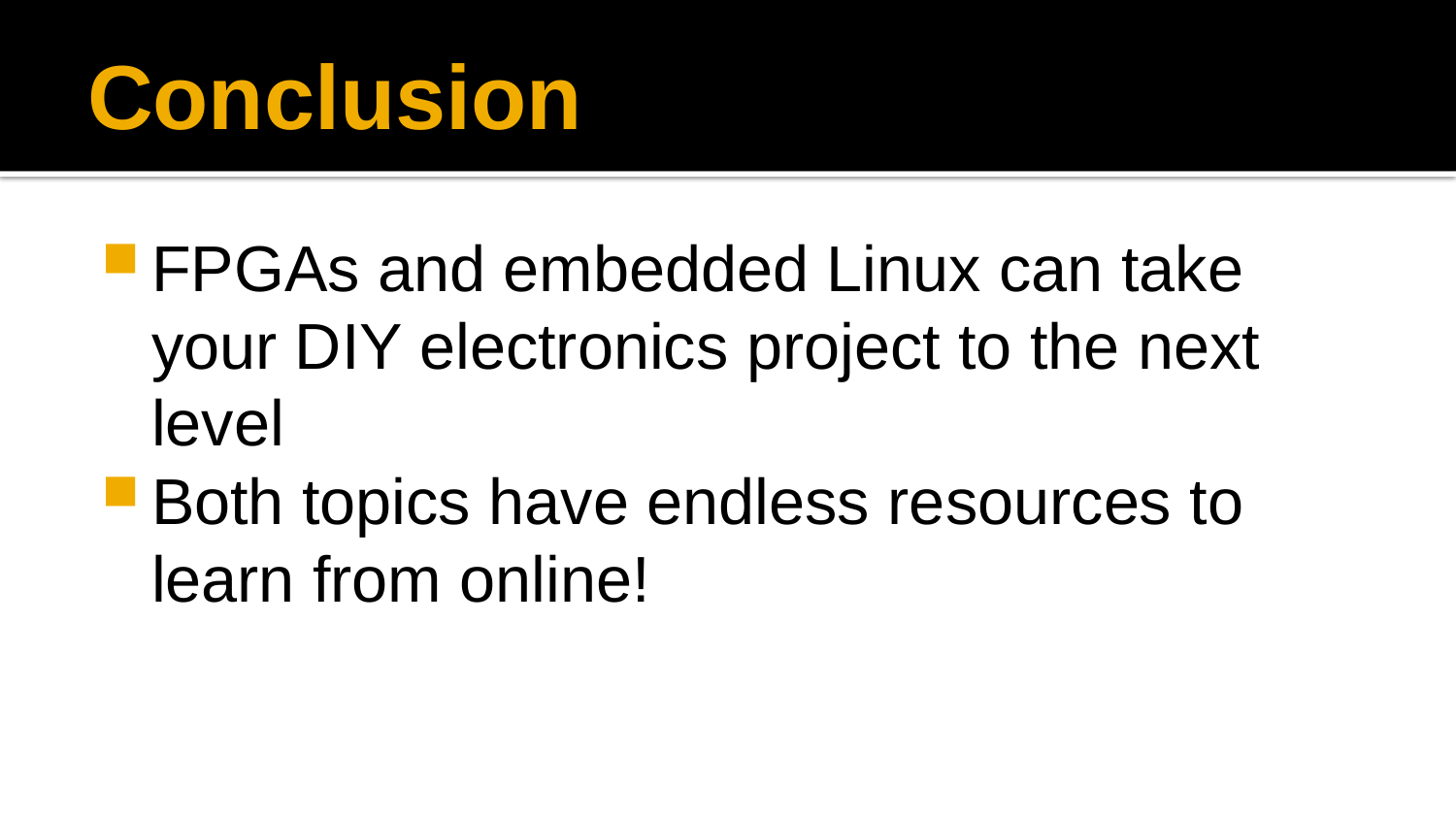

# Conclusion
FPGAs and embedded Linux can take your DIY electronics project to the next level
Both topics have endless resources to learn from online!